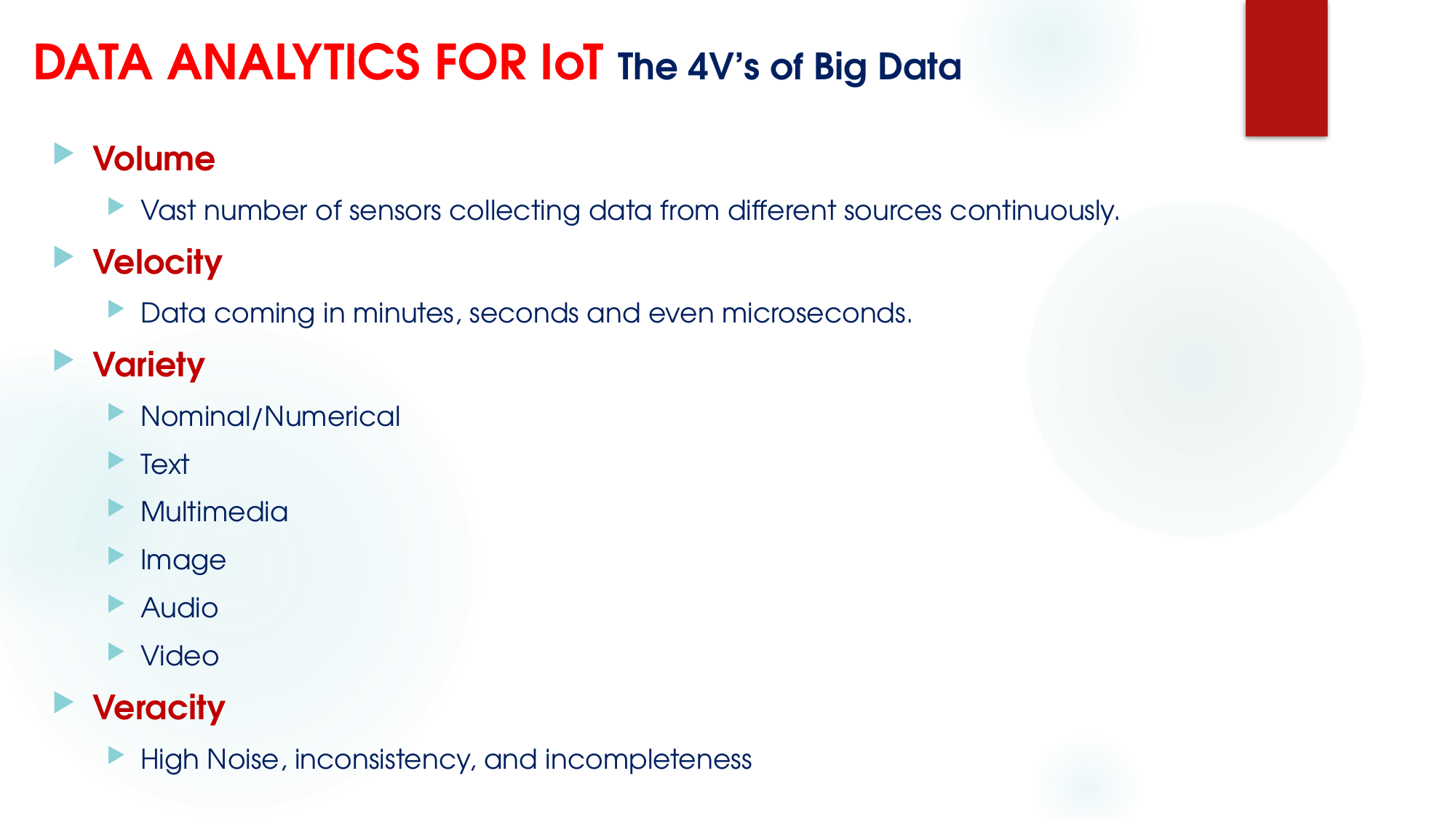

# DATA ANALYTICS FOR IoT The 4V’s of Big Data
Volume
Vast number of sensors collecting data from different sources continuously.
Velocity
Data coming in minutes, seconds and even microseconds.
Variety
Nominal/Numerical
Text
Multimedia
Image
Audio
Video
Veracity
High Noise, inconsistency, and incompleteness